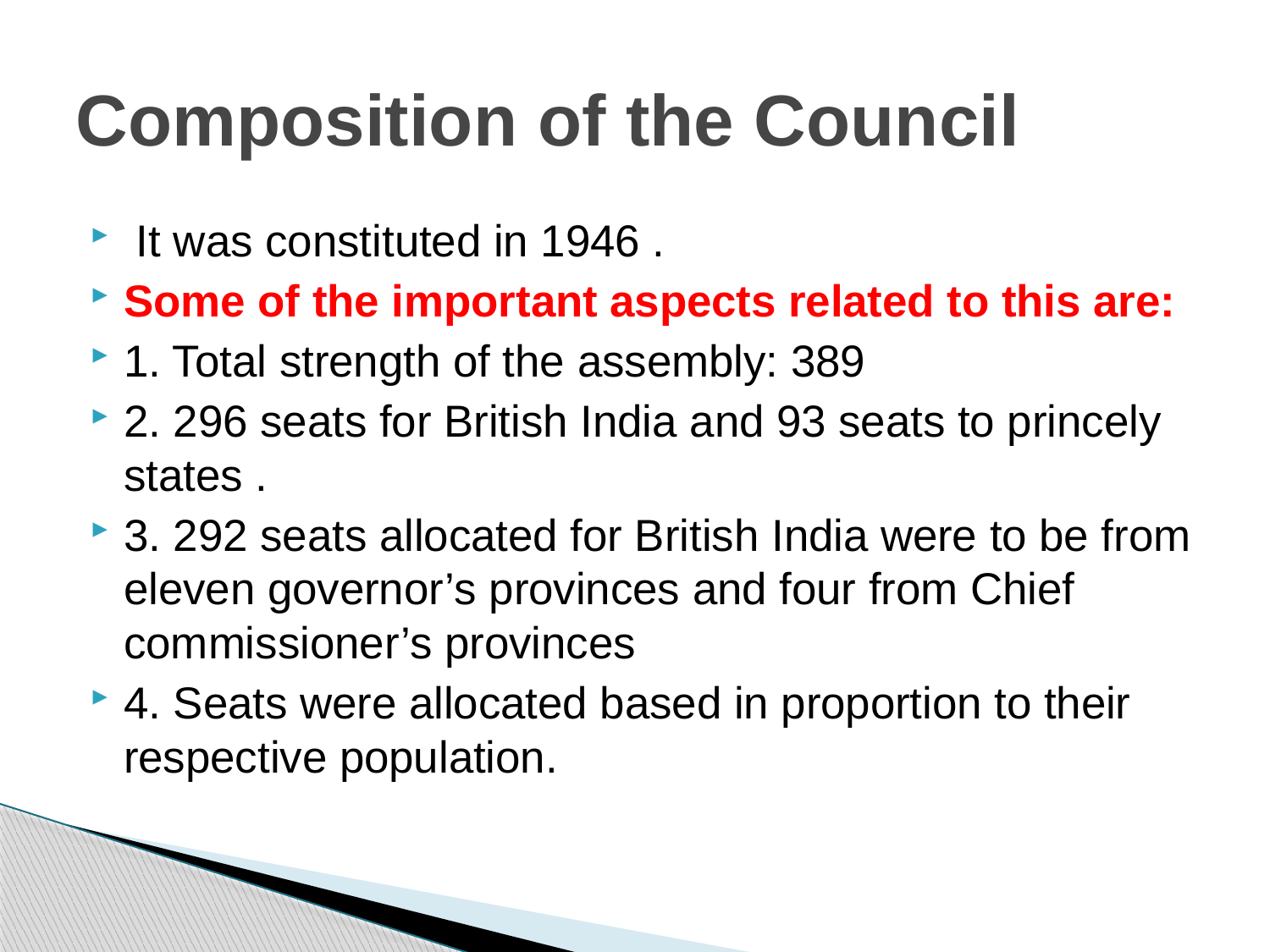

# Composition of the Council
 It was constituted in 1946 .
Some of the important aspects related to this are:
1. Total strength of the assembly: 389
2. 296 seats for British India and 93 seats to princely states .
3. 292 seats allocated for British India were to be from eleven governor’s provinces and four from Chief commissioner’s provinces
4. Seats were allocated based in proportion to their respective population.